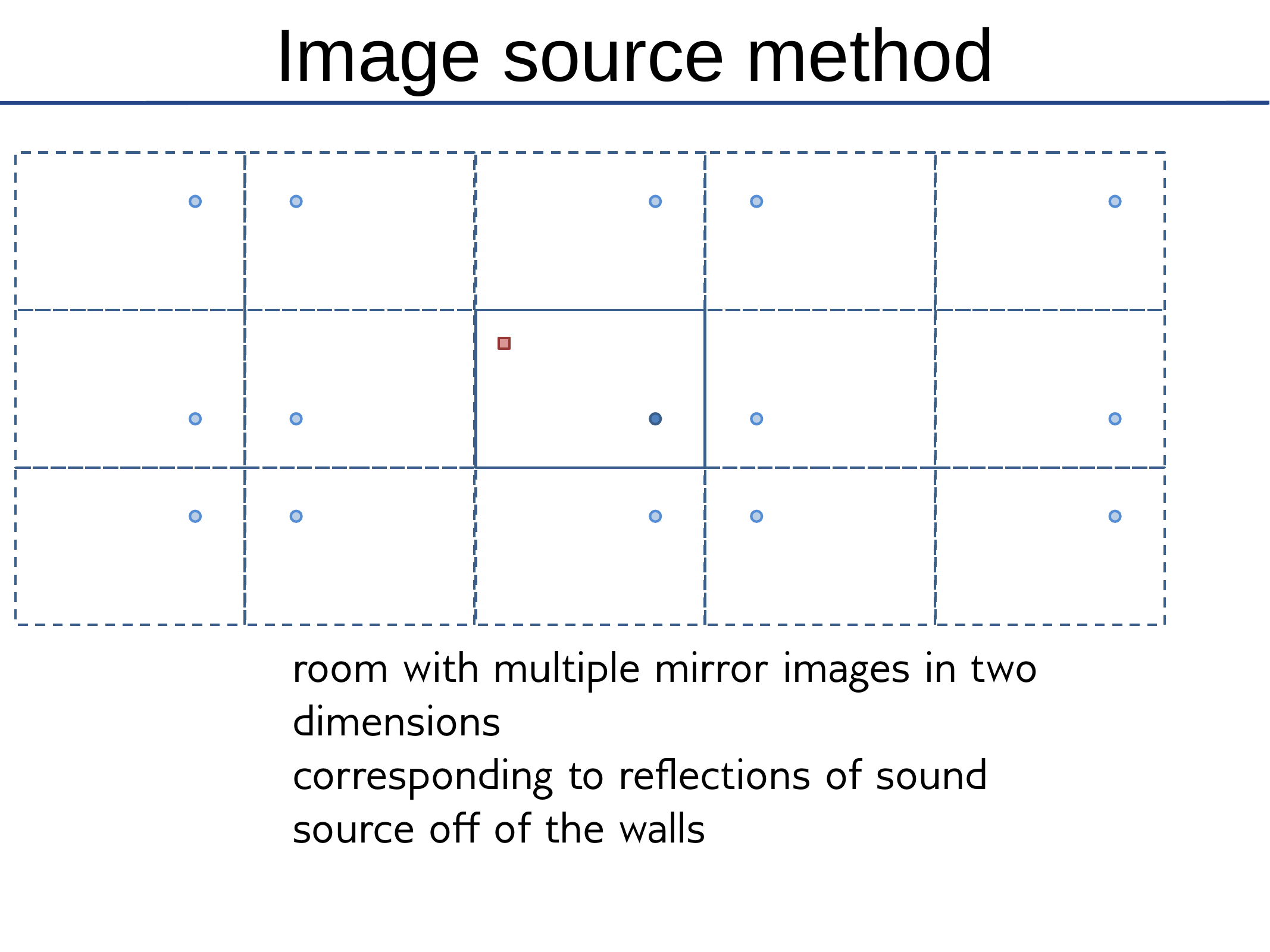

# Image source method

room with multiple mirror images in two dimensions
corresponding to reflections of sound source off of the walls